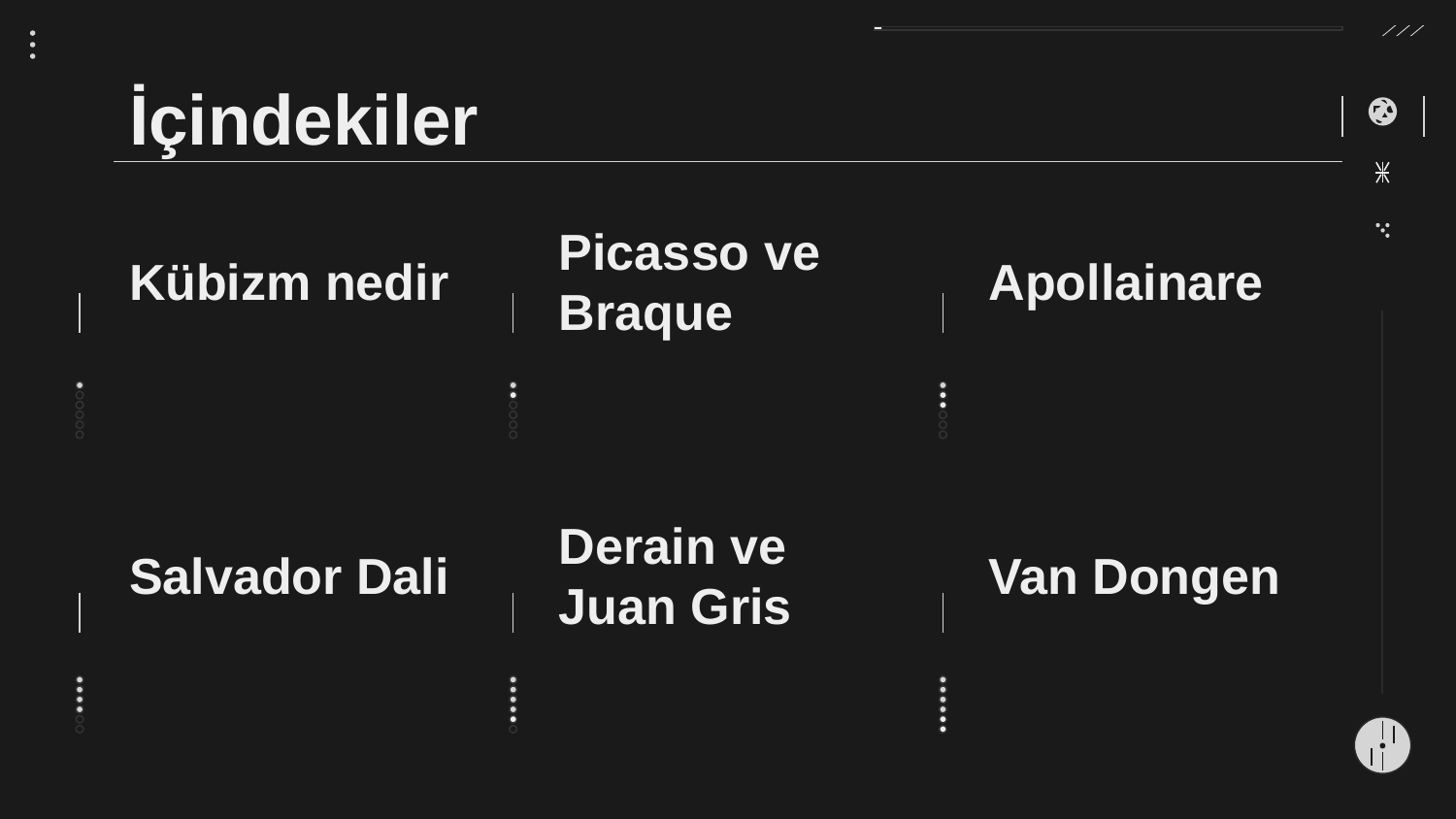

# İçindekiler
Kübizm nedir
Picasso ve Braque
Apollainare

Salvador Dali
Derain ve Juan Gris
Van Dongen